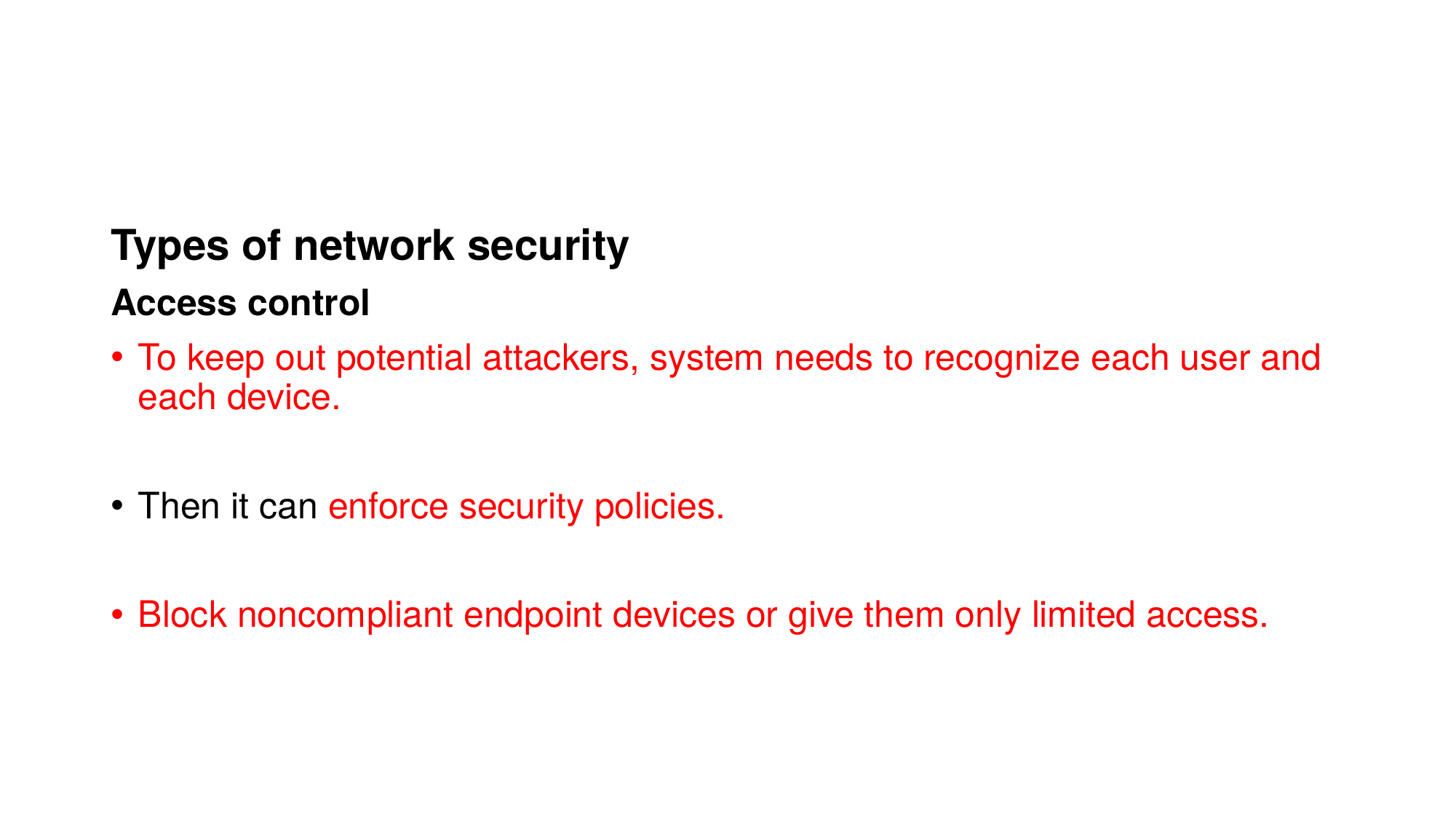

#
Types of network security
Access control
To keep out potential attackers, system needs to recognize each user and each device.

Then it can enforce security policies.

Block noncompliant endpoint devices or give them only limited access.